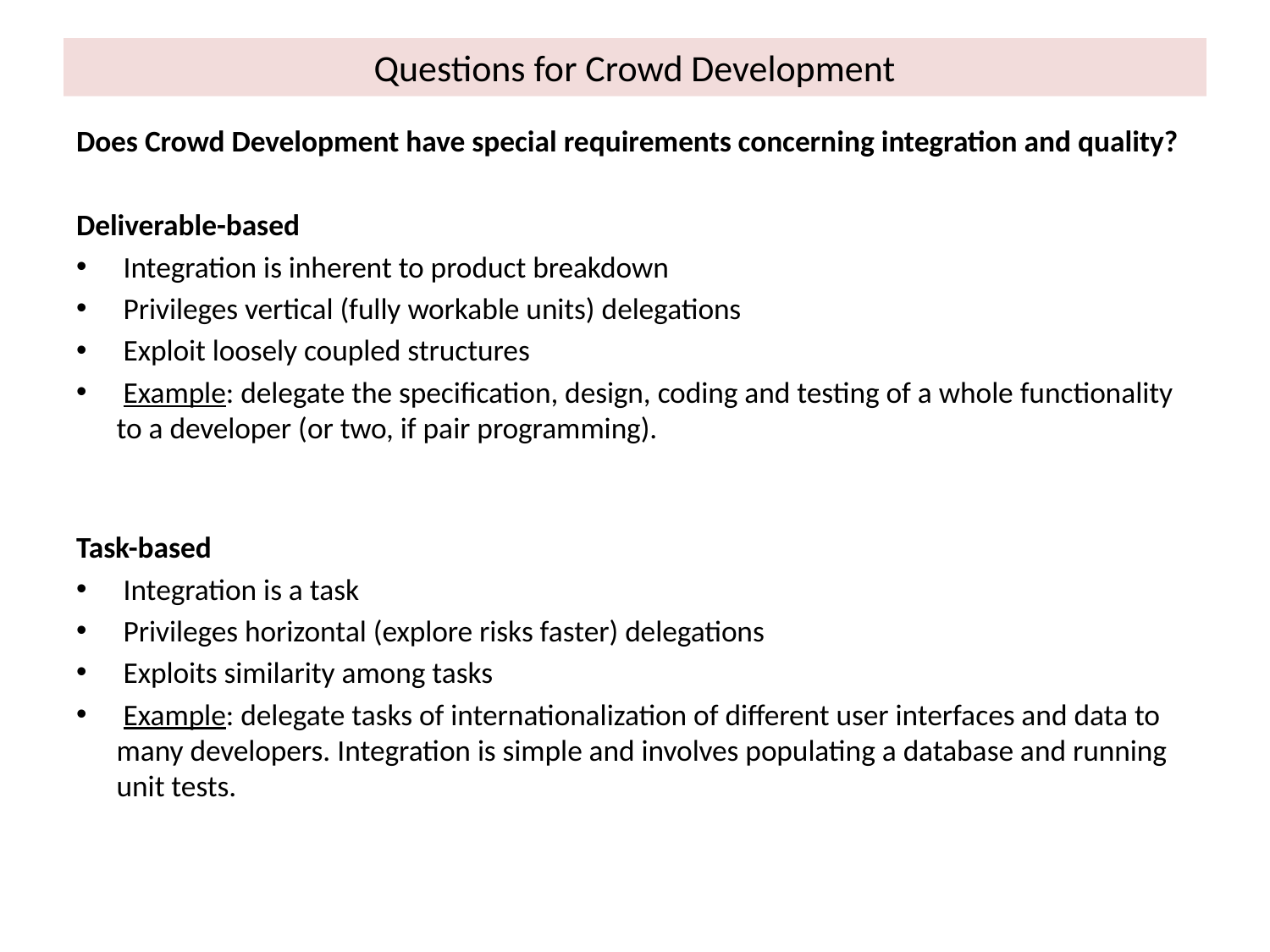

# Questions for Crowd Development
Does Crowd Development have special requirements concerning integration and quality?

Deliverable-based
 Integration is inherent to product breakdown
 Privileges vertical (fully workable units) delegations
 Exploit loosely coupled structures
 Example: delegate the specification, design, coding and testing of a whole functionality to a developer (or two, if pair programming).

Task-based
 Integration is a task
 Privileges horizontal (explore risks faster) delegations
 Exploits similarity among tasks
 Example: delegate tasks of internationalization of different user interfaces and data to many developers. Integration is simple and involves populating a database and running unit tests.